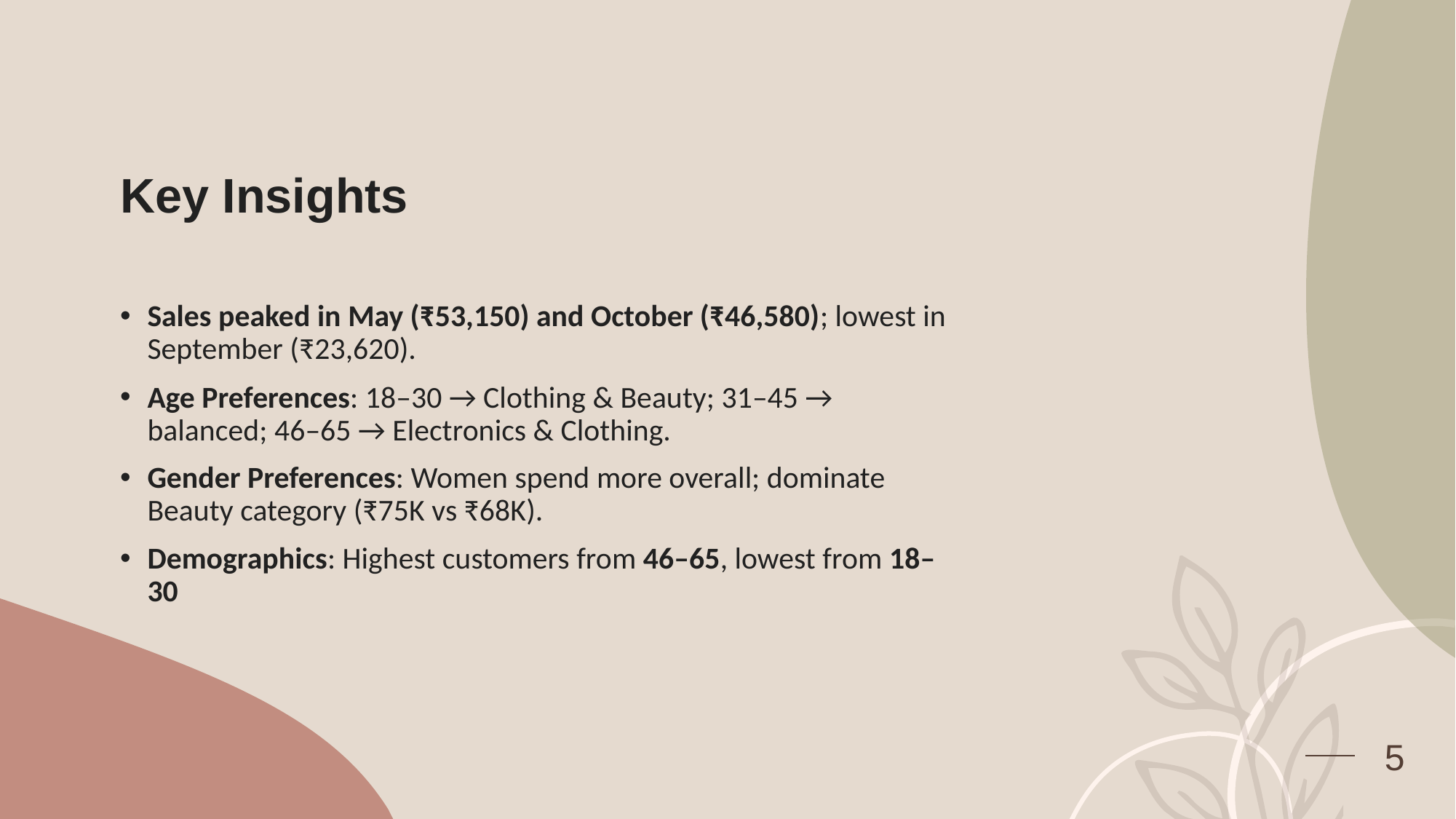

# Key Insights

Sales peaked in May (₹53,150) and October (₹46,580); lowest in September (₹23,620).
Age Preferences: 18–30 → Clothing & Beauty; 31–45 → balanced; 46–65 → Electronics & Clothing.
Gender Preferences: Women spend more overall; dominate Beauty category (₹75K vs ₹68K).
Demographics: Highest customers from 46–65, lowest from 18–30
5